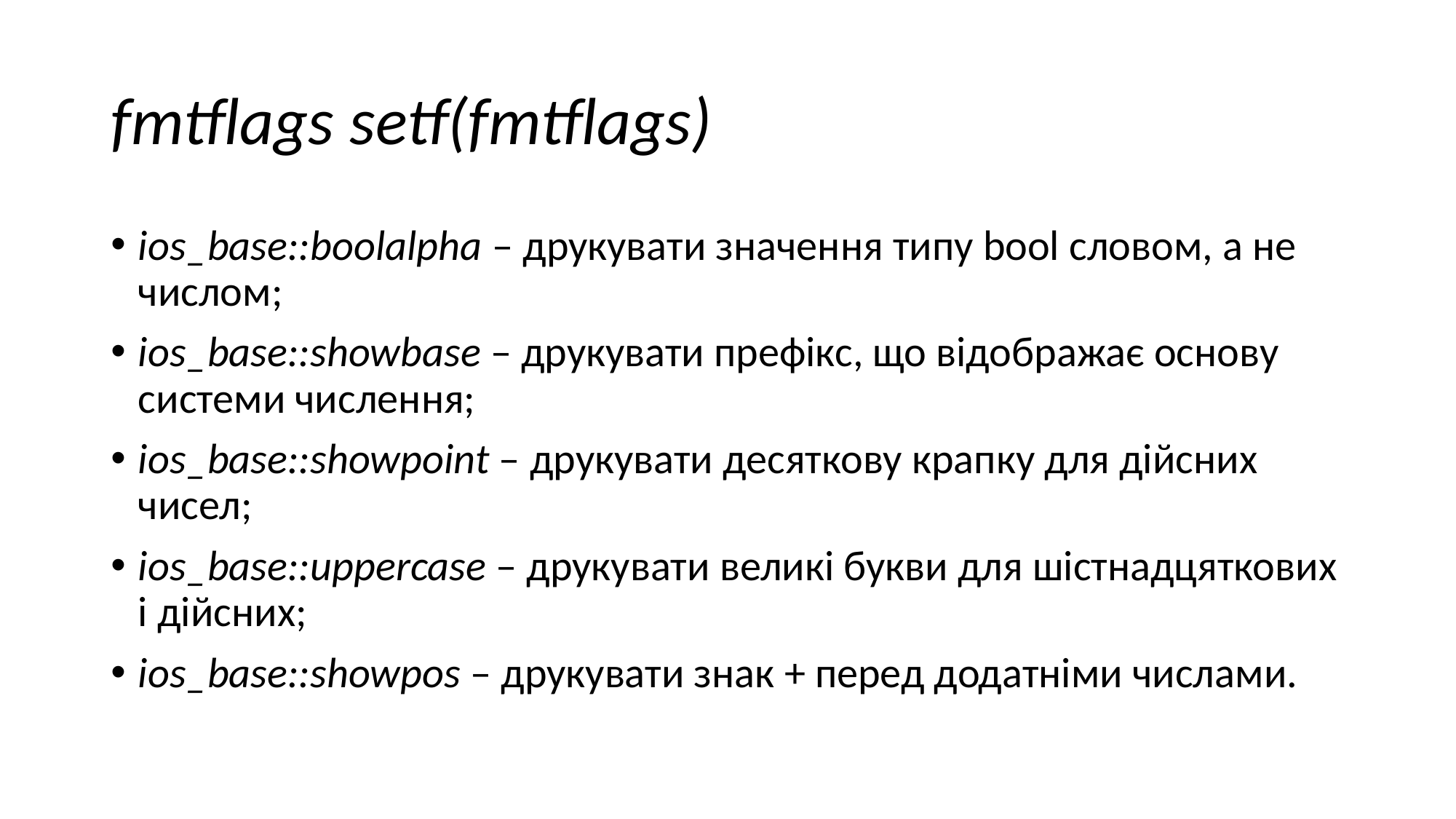

# fmtflags setf(fmtflags)
ios_base::boolalpha – друкувати значення типу bool словом, а не числом;
ios_base::showbase – друкувати префікс, що відображає основу системи числення;
ios_base::showpoint – друкувати десяткову крапку для дійсних чисел;
ios_base::uppercase – друкувати великі букви для шістнадцяткових і дійсних;
ios_base::showpos – друкувати знак + перед додатніми числами.